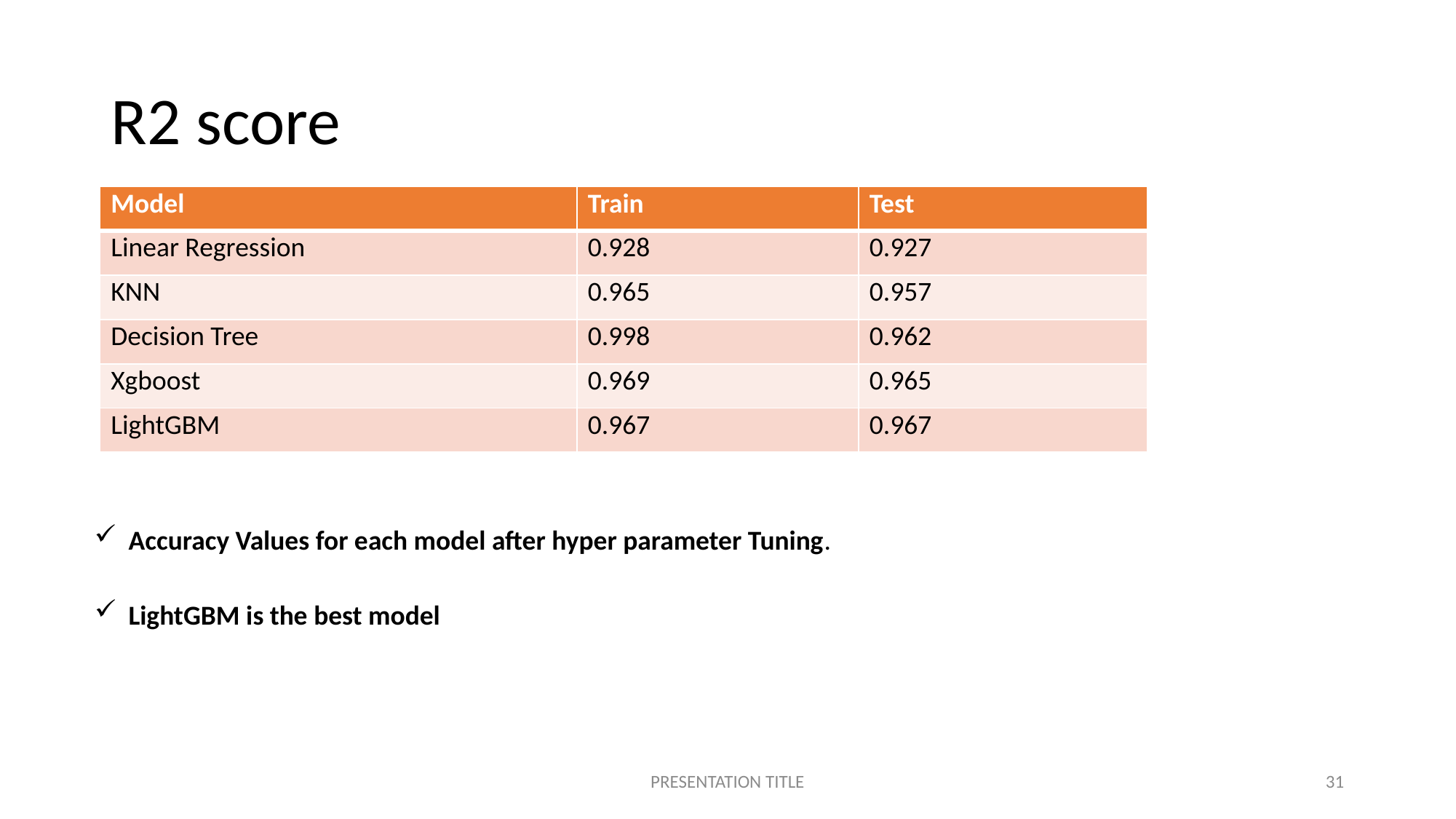

# R2 score
| Model | Train | Test |
| --- | --- | --- |
| Linear Regression | 0.928 | 0.927 |
| KNN | 0.965 | 0.957 |
| Decision Tree | 0.998 | 0.962 |
| Xgboost | 0.969 | 0.965 |
| LightGBM | 0.967 | 0.967 |
Accuracy Values for each model after hyper parameter Tuning.
LightGBM is the best model
PRESENTATION TITLE
31